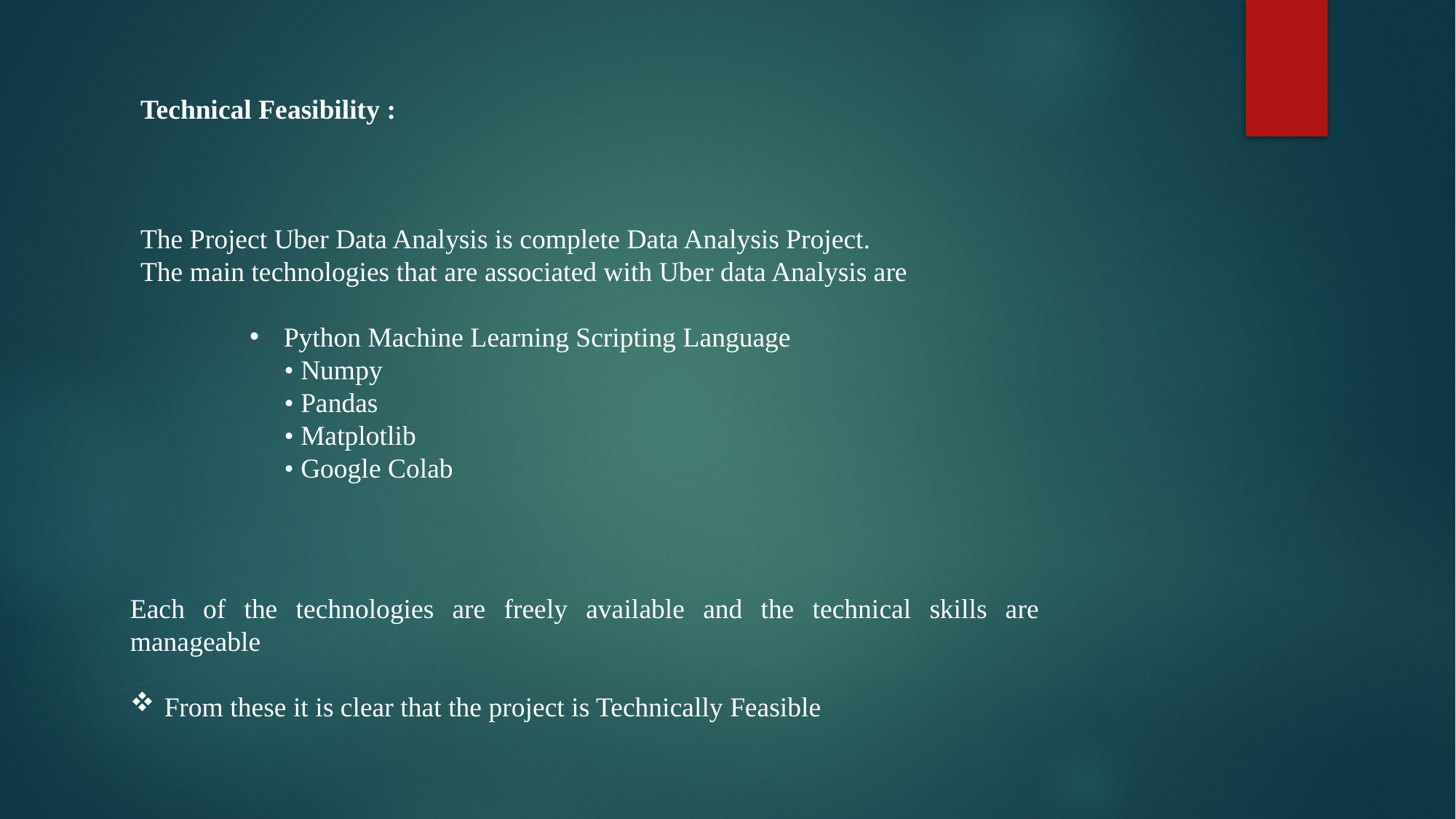

Technical Feasibility :
The Project Uber Data Analysis is complete Data Analysis Project.
The main technologies that are associated with Uber data Analysis are

Python Machine Learning Scripting Language
     • Numpy
     • Pandas
     • Matplotlib
     • Google Colab

Each of the technologies are freely available and the technical skills are manageable

From these it is clear that the project is Technically Feasible